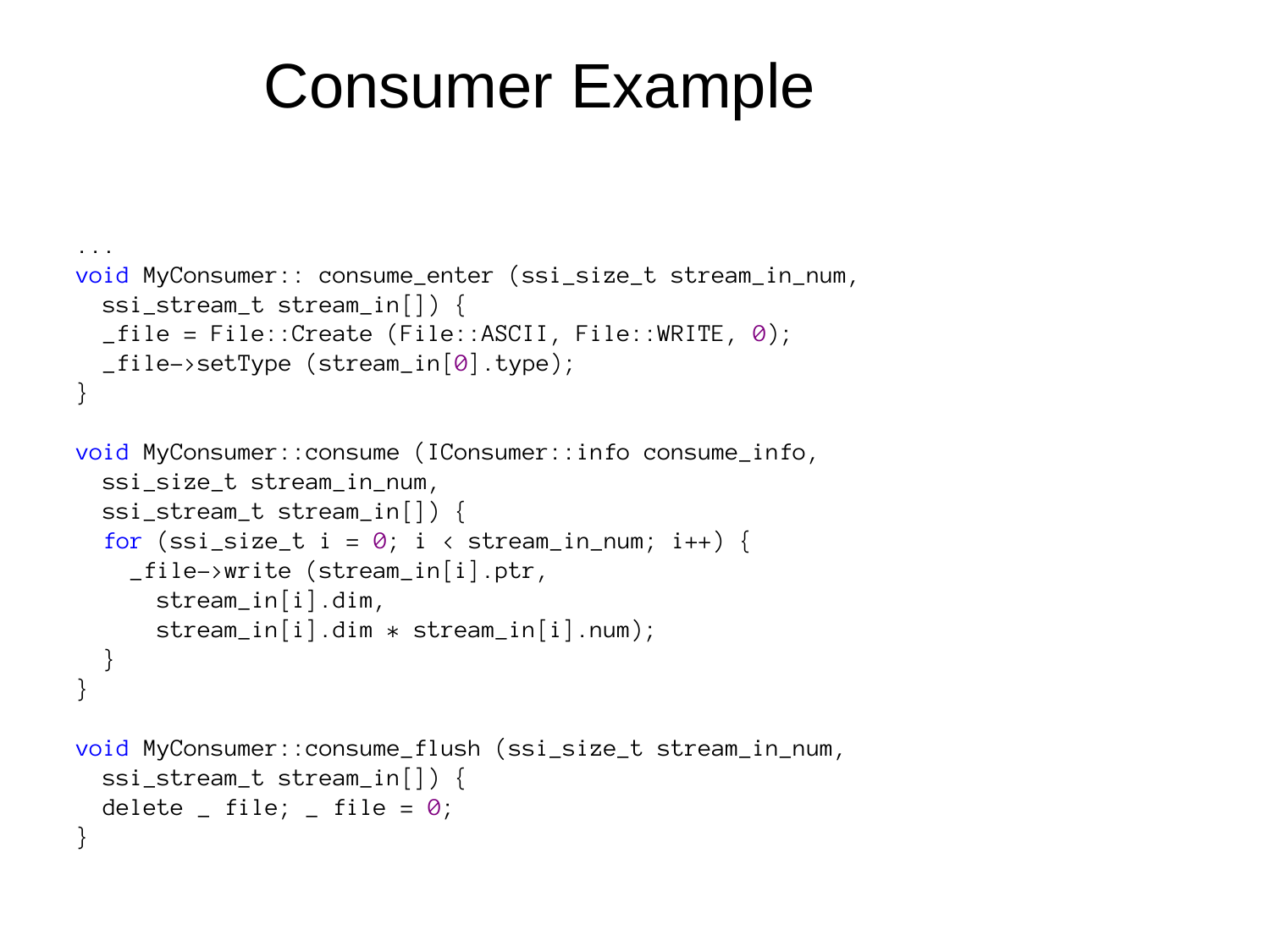

# Consumer Example
...
void MyConsumer:: consume_enter (ssi_size_t stream_in_num,
  ssi_stream_t stream_in[]) {
  _file = File::Create (File::ASCII, File::WRITE, 0);
  _file->setType (stream_in[0].type);
}
void MyConsumer::consume (IConsumer::info consume_info,
  ssi_size_t stream_in_num,
  ssi_stream_t stream_in[]) {
  for (ssi_size_t i = 0; i < stream_in_num; i++) {
    _file->write (stream_in[i].ptr,
      stream_in[i].dim,
      stream_in[i].dim * stream_in[i].num);
  }
}
void MyConsumer::consume_flush (ssi_size_t stream_in_num,
  ssi_stream_t stream_in[]) {
  delete _ file; _ file = 0;
}